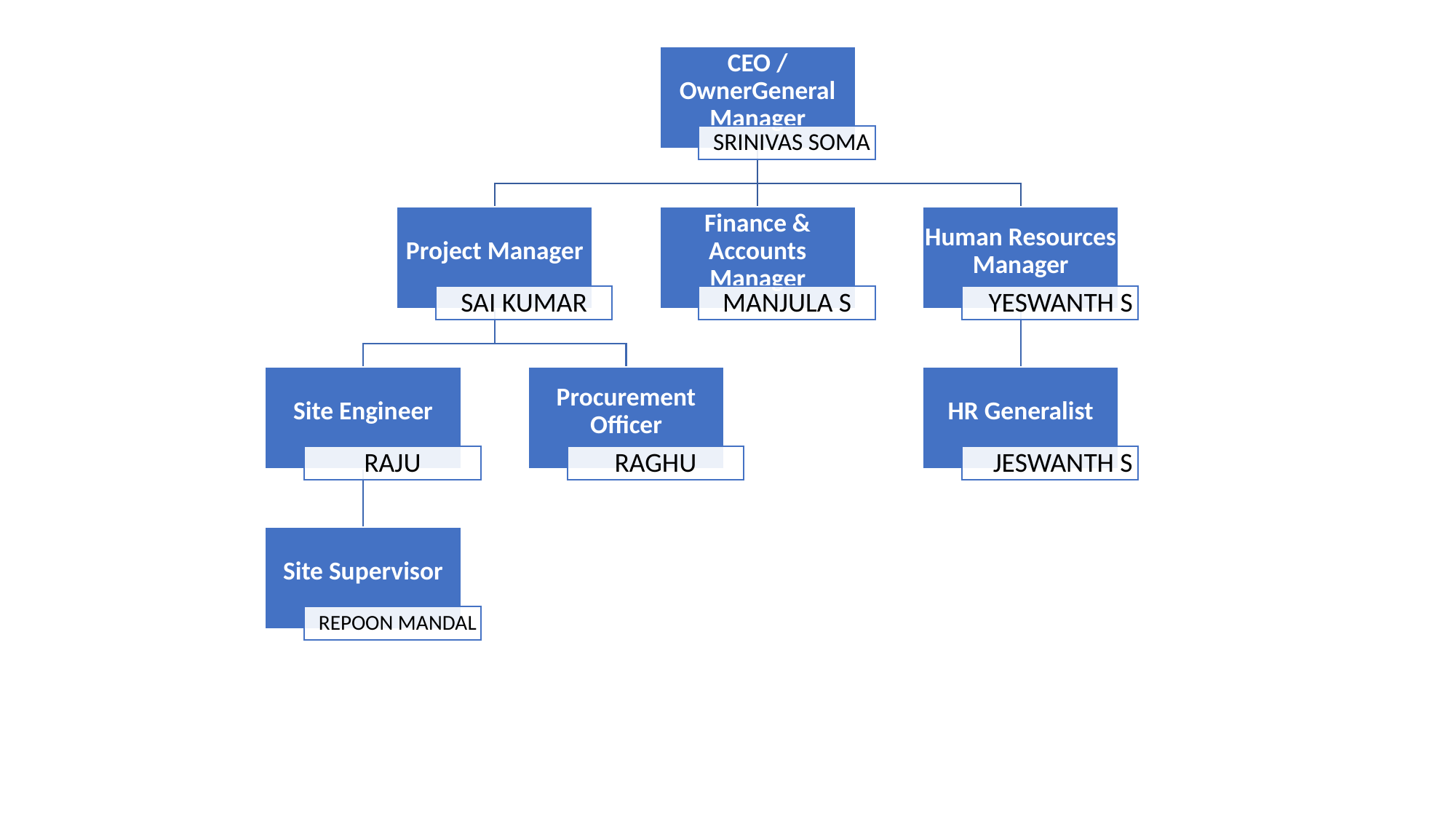

CEO / OwnerGeneral Manager
SRINIVAS SOMA
Project Manager
SAI KUMAR
Site Engineer
RAJU
Site Supervisor
REPOON MANDAL
Procurement Officer
RAGHU
Finance & Accounts Manager
MANJULA S
Human Resources Manager
YESWANTH S
HR Generalist
JESWANTH S